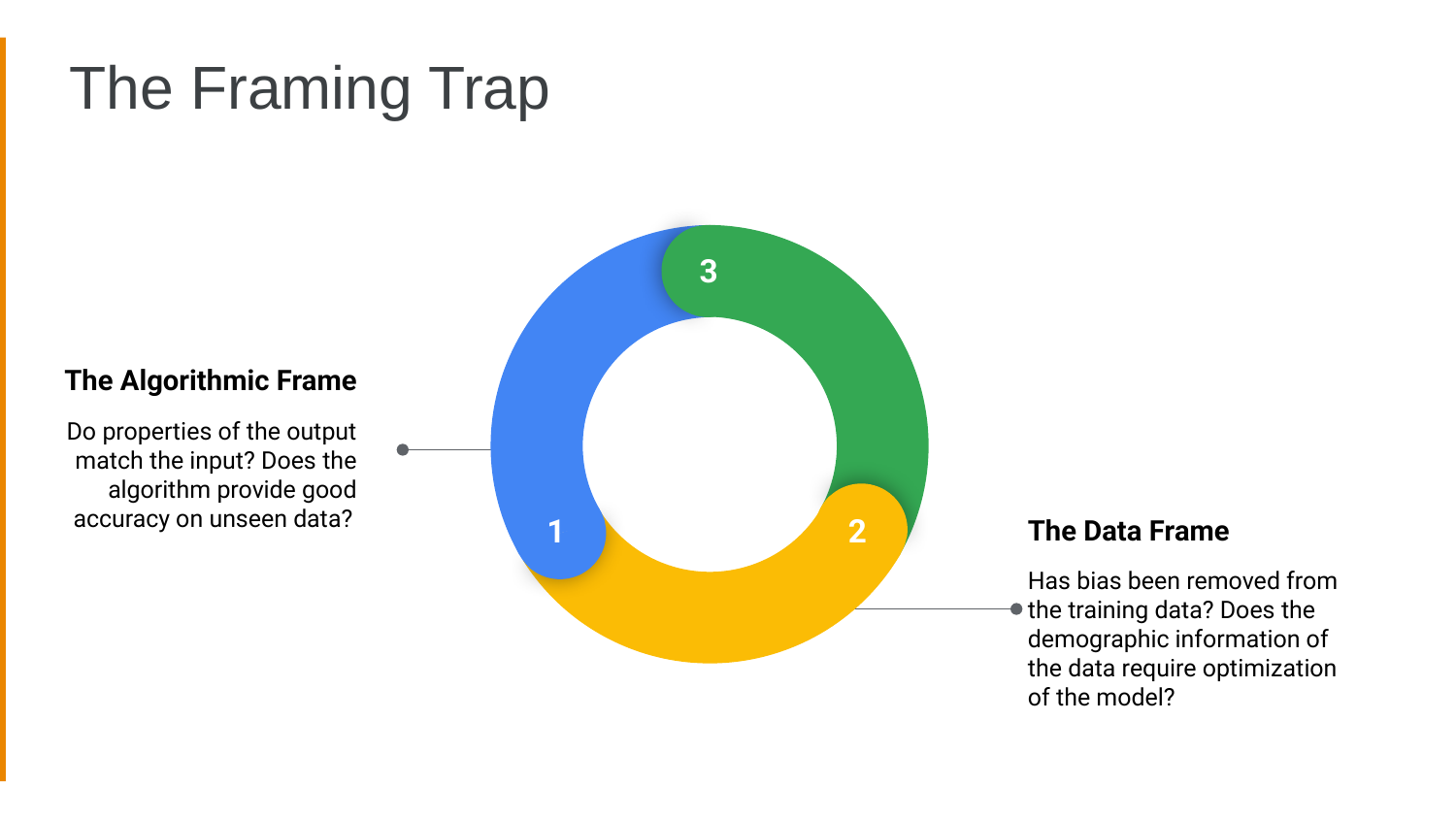

# The Framing Trap

3

1
2
The Algorithmic Frame

Do properties of the output match the input? Does the algorithm provide good accuracy on unseen data?
The Data Frame

Has bias been removed from the training data? Does the demographic information of the data require optimization of the model?